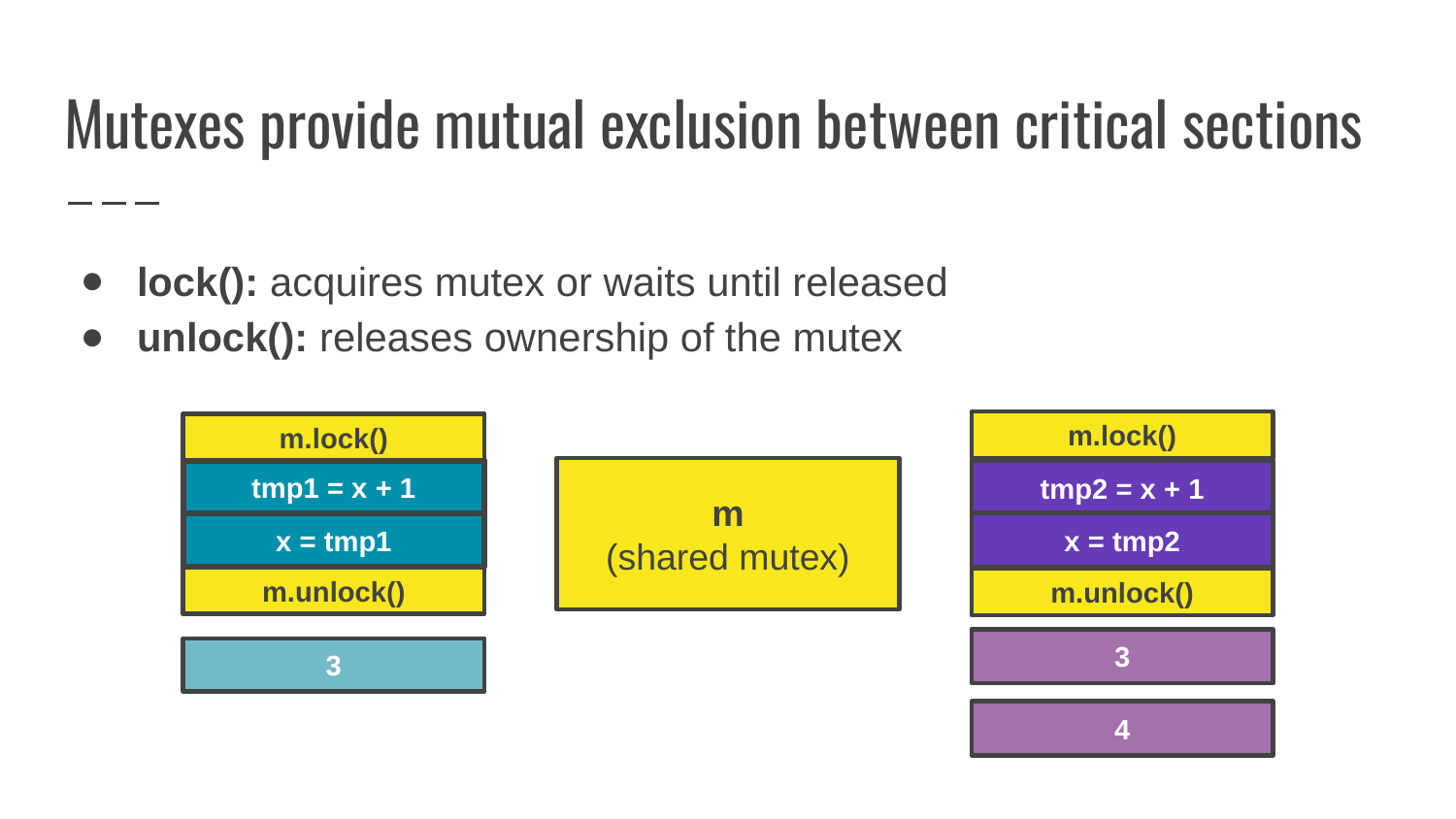

# Mutexes provide mutual exclusion between critical sections
lock(): acquires mutex or waits until released
unlock(): releases ownership of the mutex
m.lock()
m.lock()
m
(shared mutex)
tmp1 = x + 1
tmp2 = x + 1
x = tmp2
x = tmp1
m.unlock()
m.unlock()
3
3
4